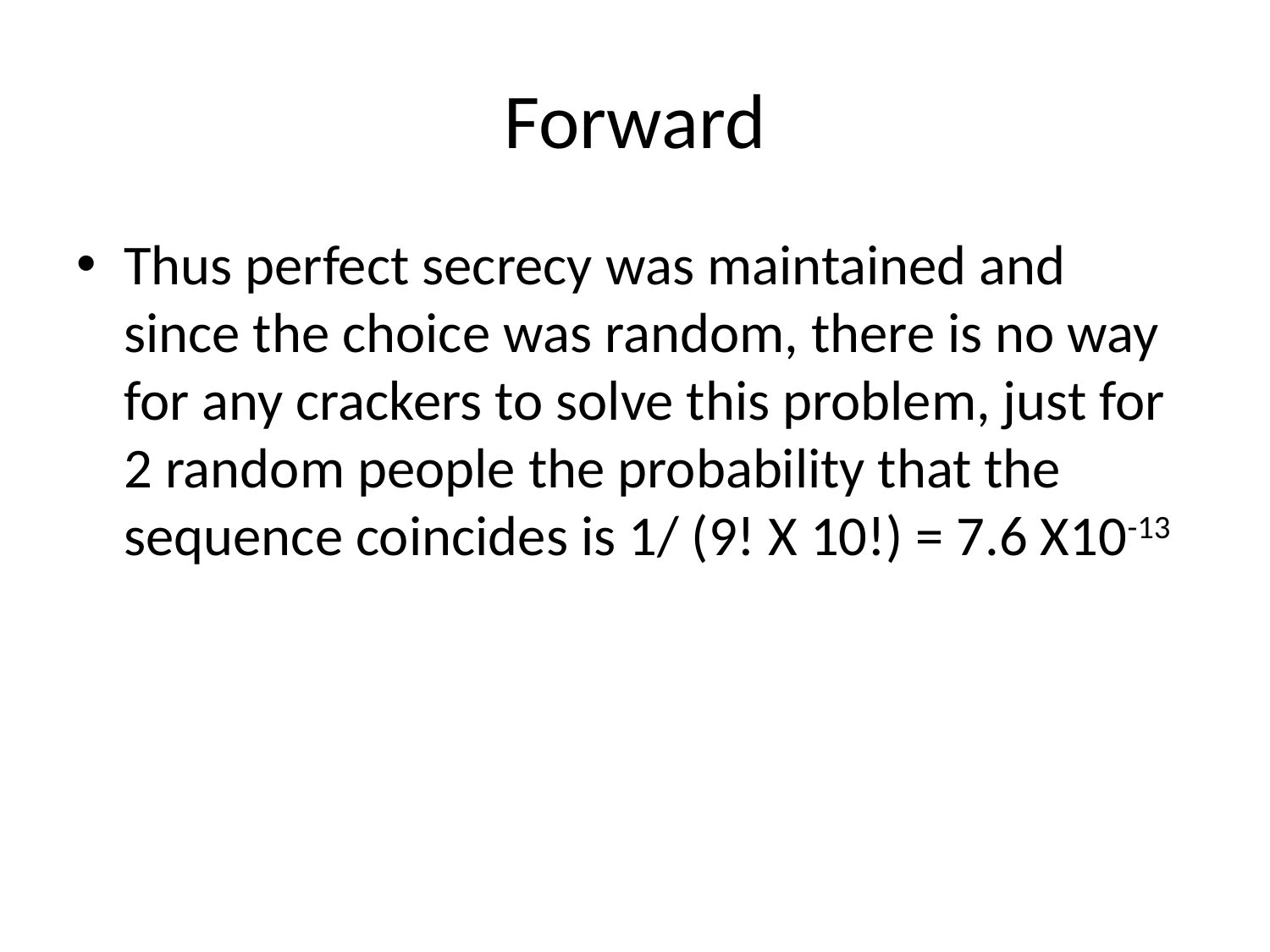

# Forward
Thus perfect secrecy was maintained and since the choice was random, there is no way for any crackers to solve this problem, just for 2 random people the probability that the sequence coincides is 1/ (9! X 10!) = 7.6 X10-13